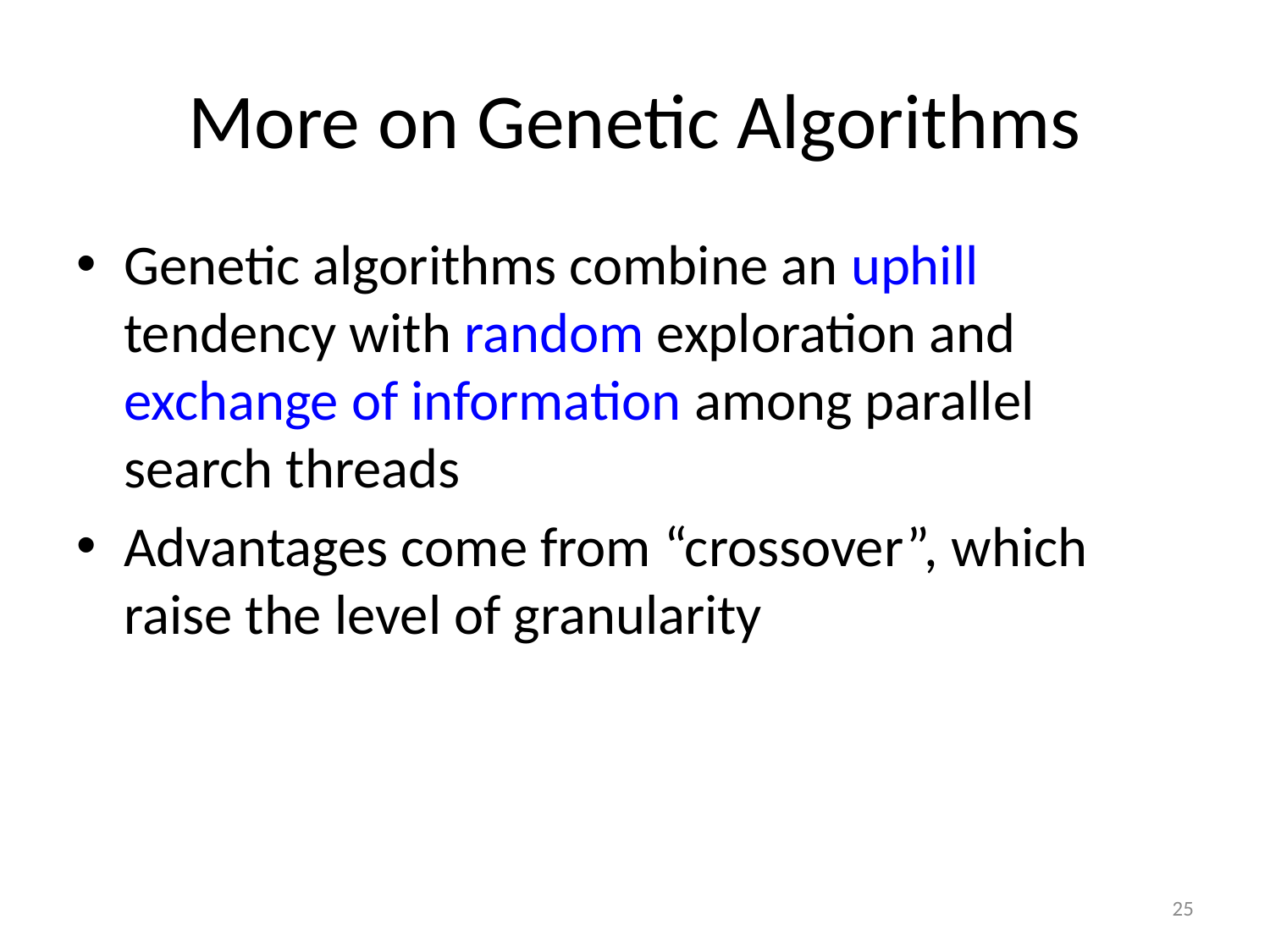

# More on Genetic Algorithms
Genetic algorithms combine an uphill tendency with random exploration and exchange of information among parallel search threads
Advantages come from “crossover”, which raise the level of granularity
25